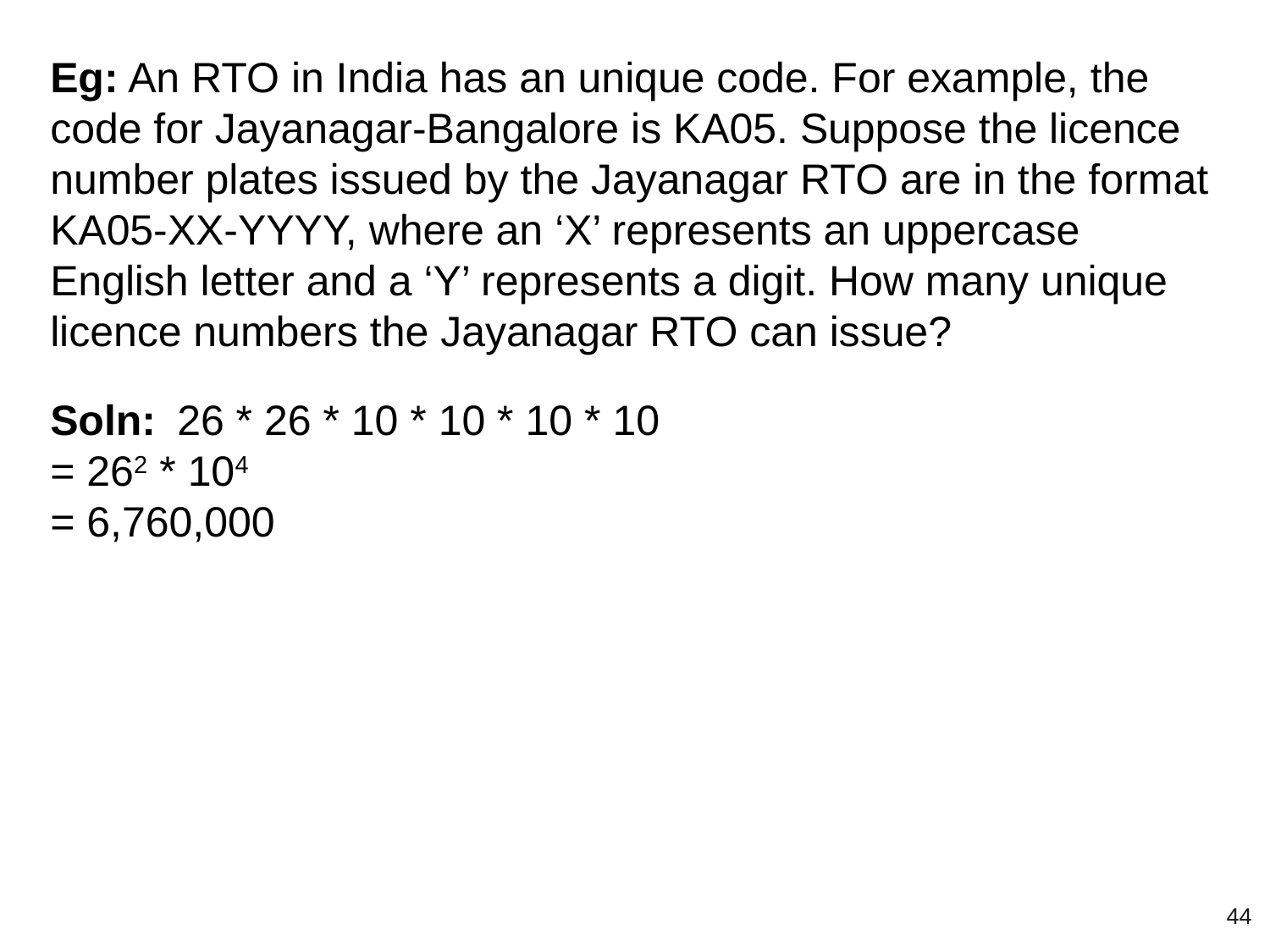

Eg: An RTO in India has an unique code. For example, the code for Jayanagar-Bangalore is KA05. Suppose the licence number plates issued by the Jayanagar RTO are in the format KA05-XX-YYYY, where an ‘X’ represents an uppercase English letter and a ‘Y’ represents a digit. How many unique licence numbers the Jayanagar RTO can issue?

Soln: 	26 * 26 * 10 * 10 * 10 * 10
= 262 * 104
= 6,760,000
44